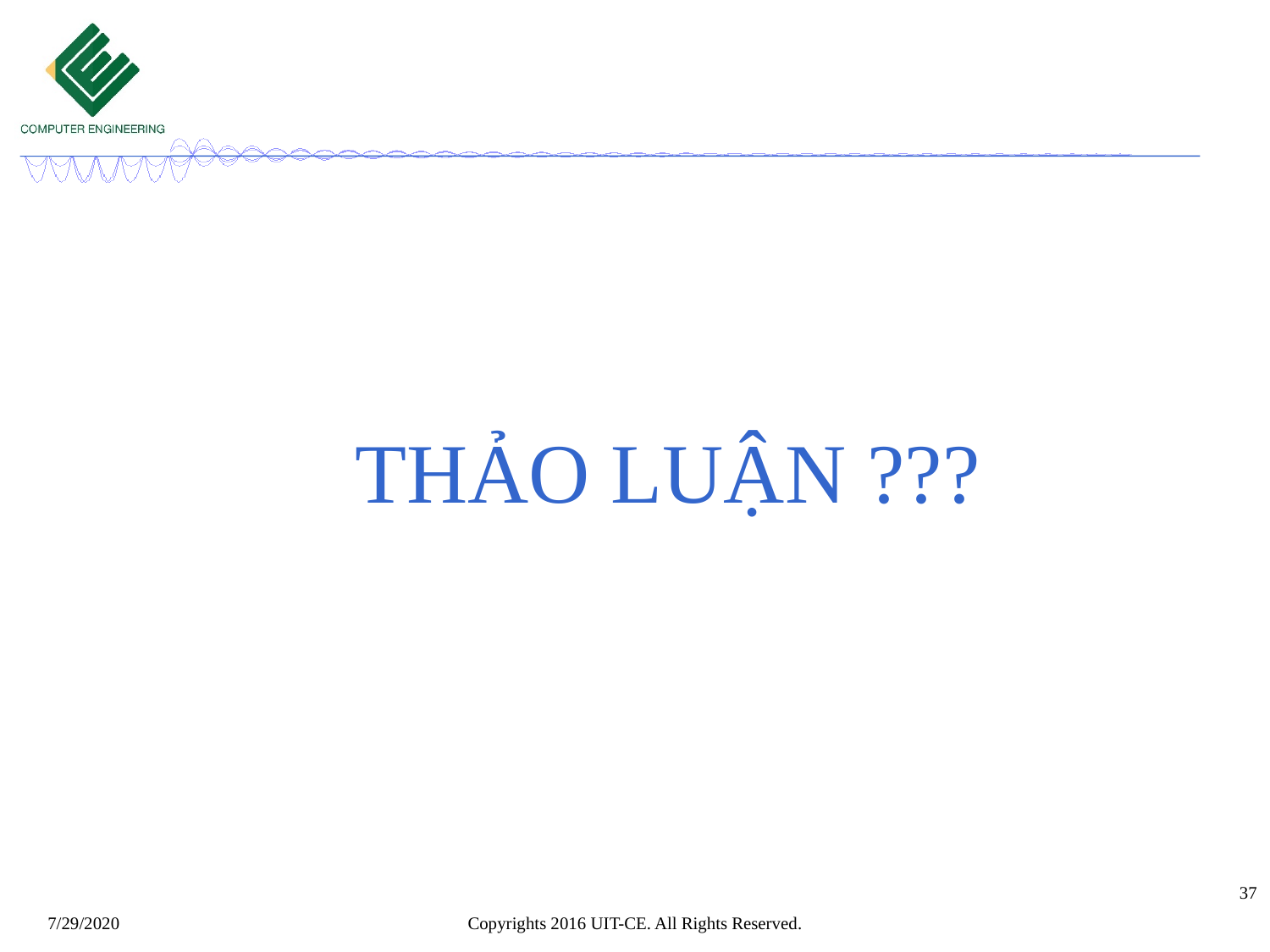

# Thảo luận ???
37
Copyrights 2016 UIT-CE. All Rights Reserved.
7/29/2020